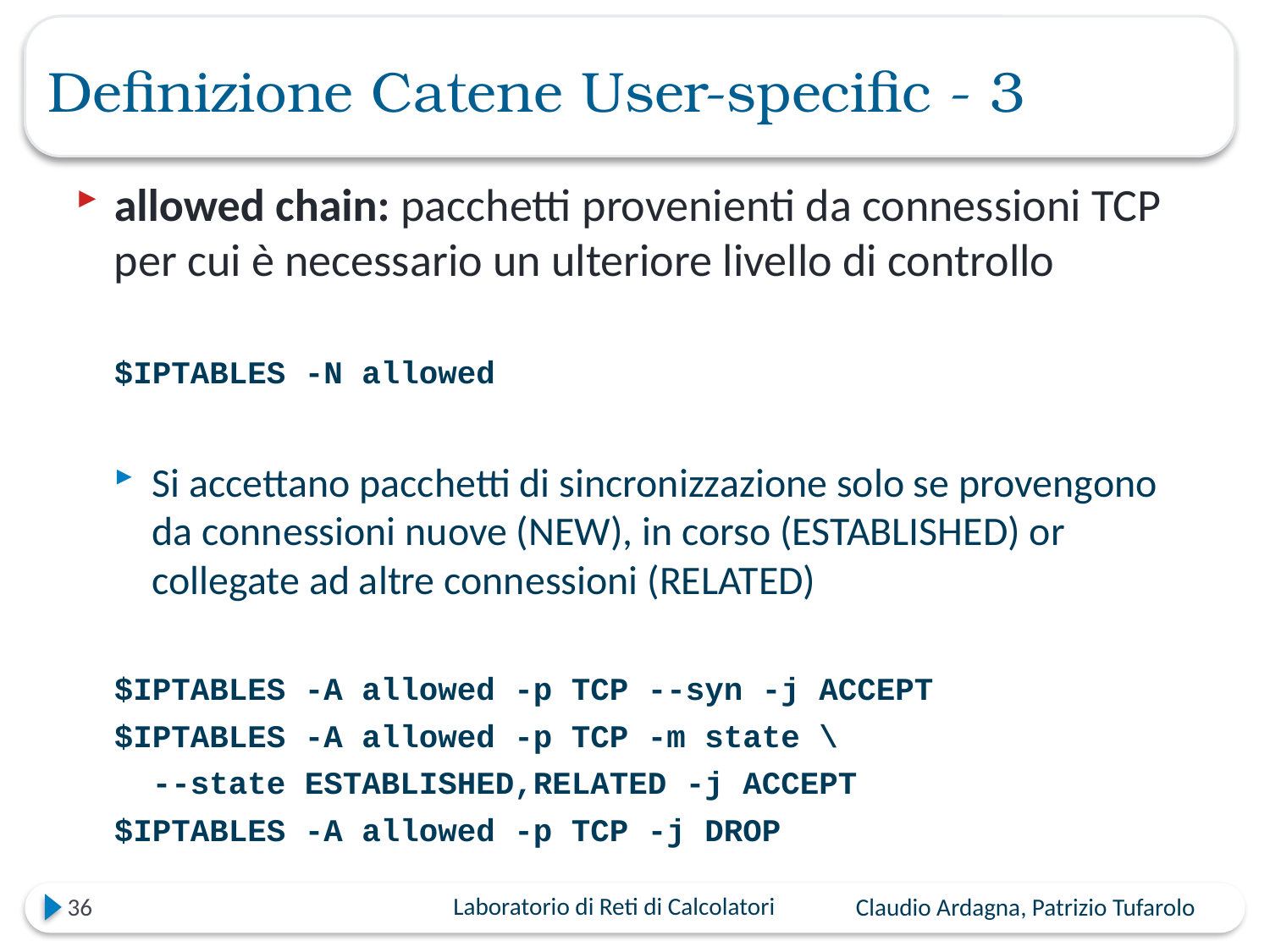

# Definizione Catene User-specific - 3
allowed chain: pacchetti provenienti da connessioni TCP per cui è necessario un ulteriore livello di controllo

$IPTABLES -N allowed

Si accettano pacchetti di sincronizzazione solo se provengono da connessioni nuove (NEW), in corso (ESTABLISHED) or collegate ad altre connessioni (RELATED)

$IPTABLES -A allowed -p TCP --syn -j ACCEPT
$IPTABLES -A allowed -p TCP -m state \
	--state ESTABLISHED,RELATED -j ACCEPT
$IPTABLES -A allowed -p TCP -j DROP
36